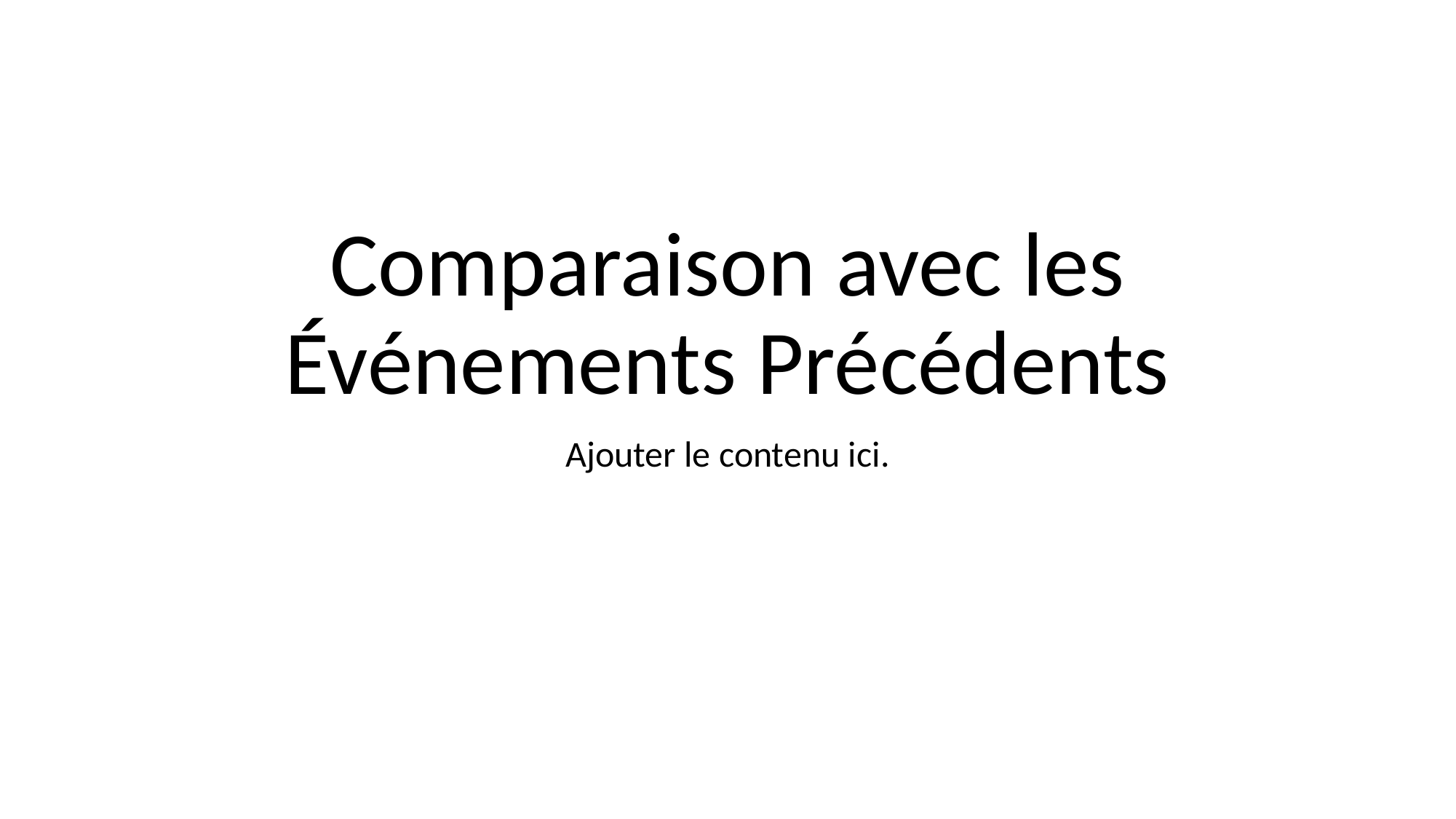

# Comparaison avec les Événements Précédents
Ajouter le contenu ici.